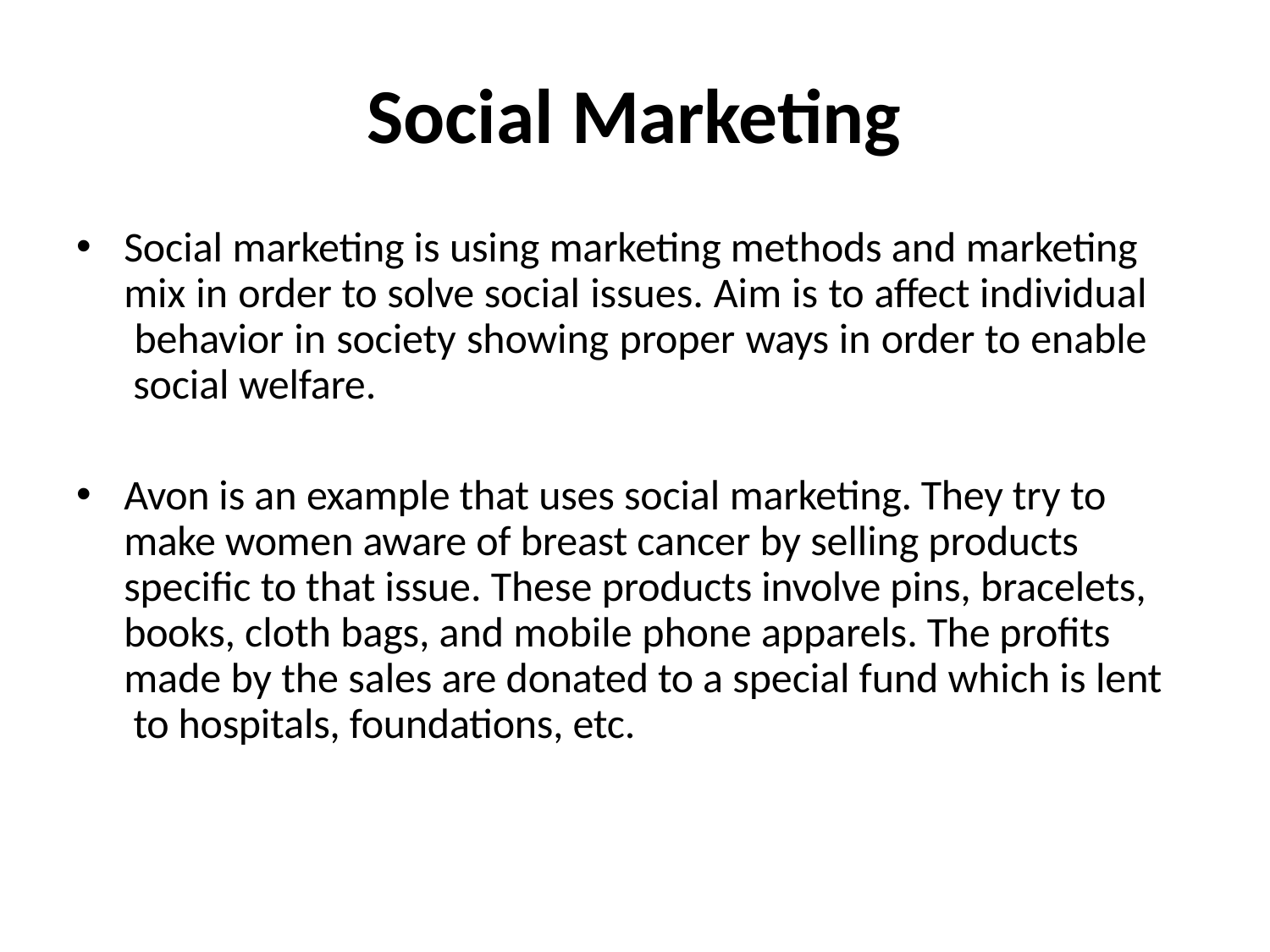

# Social Marketing
Social marketing is using marketing methods and marketing  mix in order to solve social issues. Aim is to affect individual  behavior in society showing proper ways in order to enable  social welfare.

Avon is an example that uses social marketing. They try to  make women aware of breast cancer by selling products  specific to that issue. These products involve pins, bracelets,  books, cloth bags, and mobile phone apparels. The profits  made by the sales are donated to a special fund which is lent  to hospitals, foundations, etc.